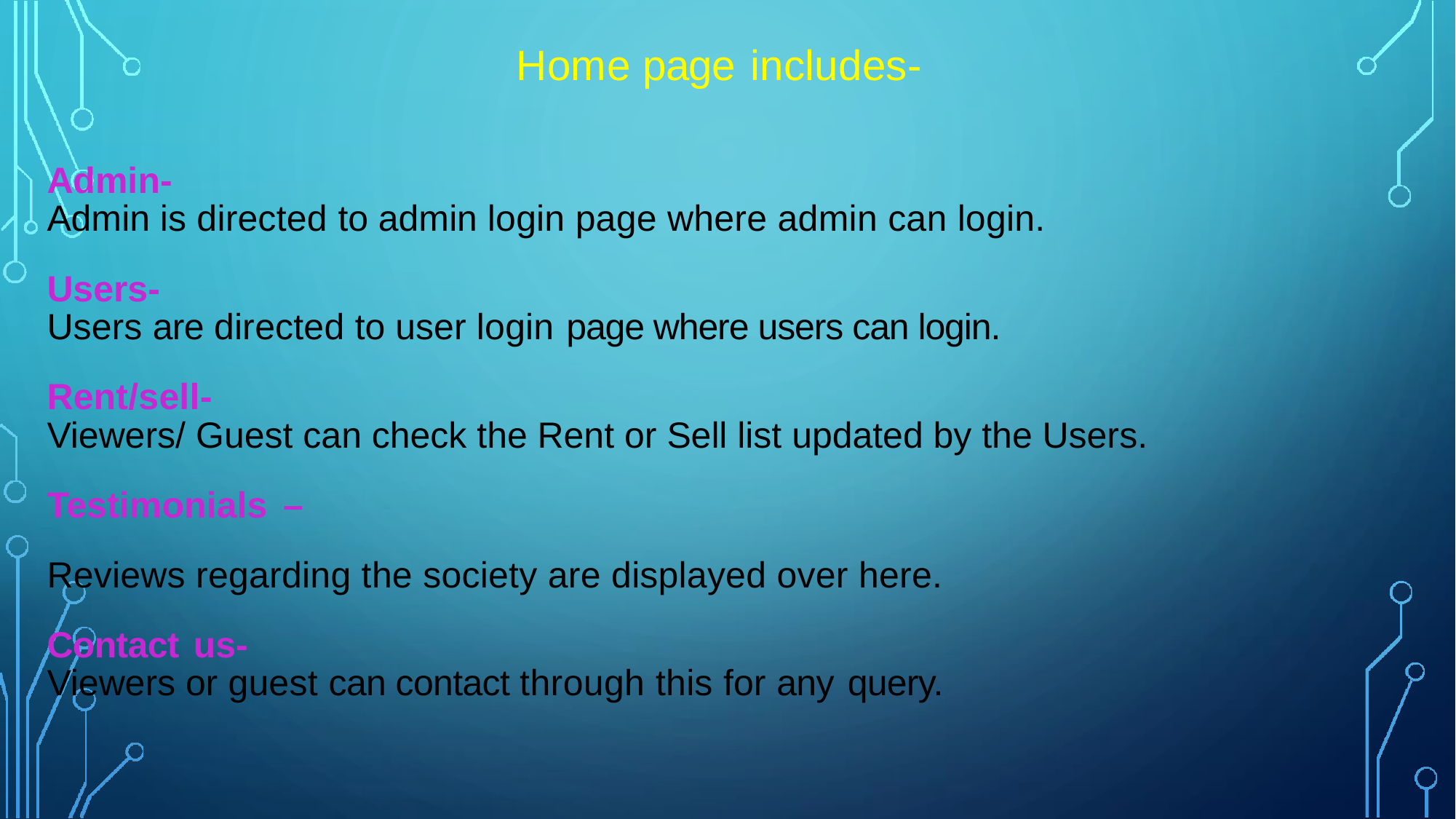

Home page includes-

Admin-
Admin is directed to admin login page where admin can login.
Users-
Users are directed to user login page where users can login.
Rent/sell-
Viewers/ Guest can check the Rent or Sell list updated by the Users.
Testimonials –
Reviews regarding the society are displayed over here.
Contact us-
Viewers or guest can contact through this for any query.